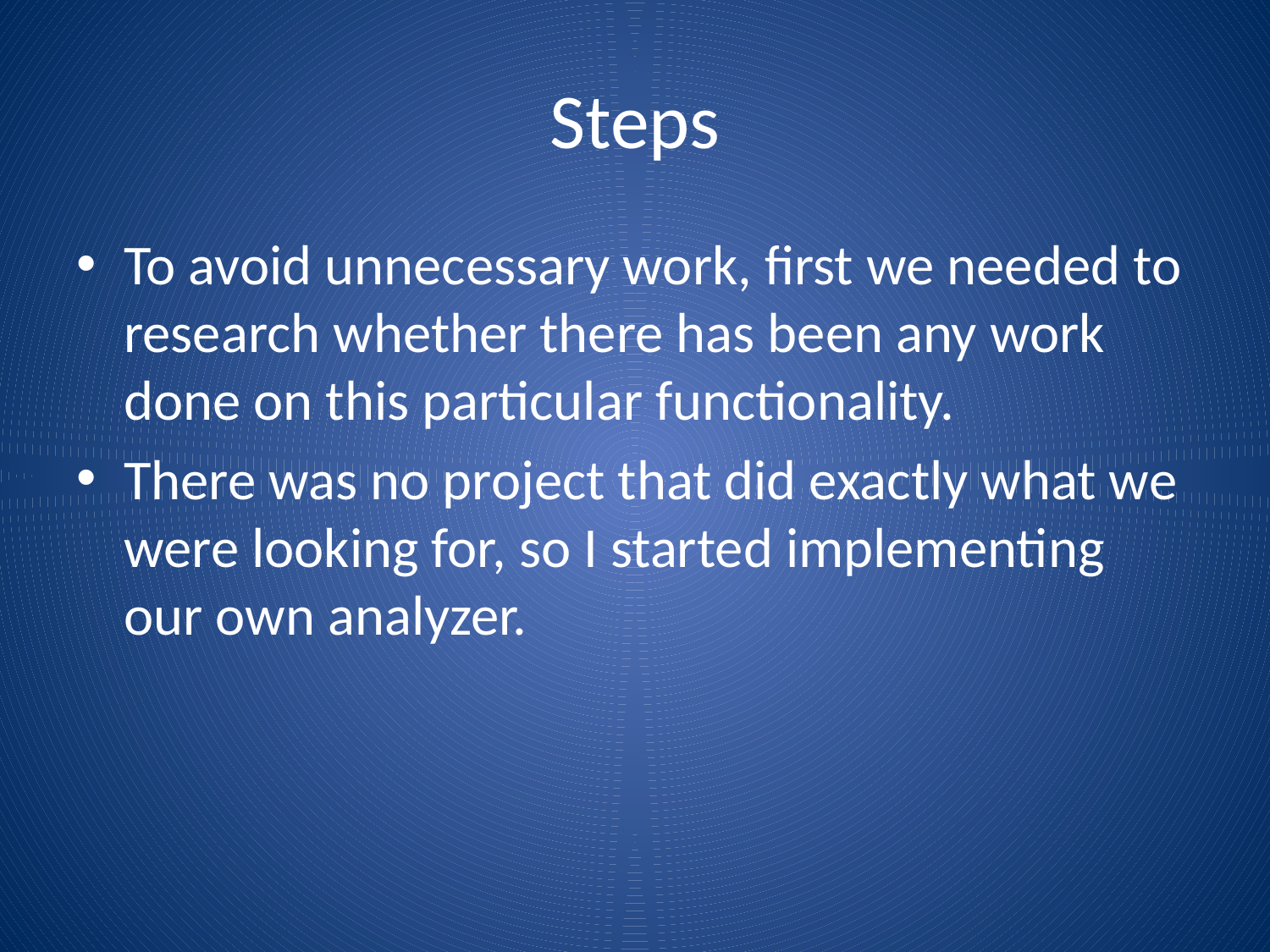

# Steps
To avoid unnecessary work, first we needed to research whether there has been any work done on this particular functionality.
There was no project that did exactly what we were looking for, so I started implementing our own analyzer.